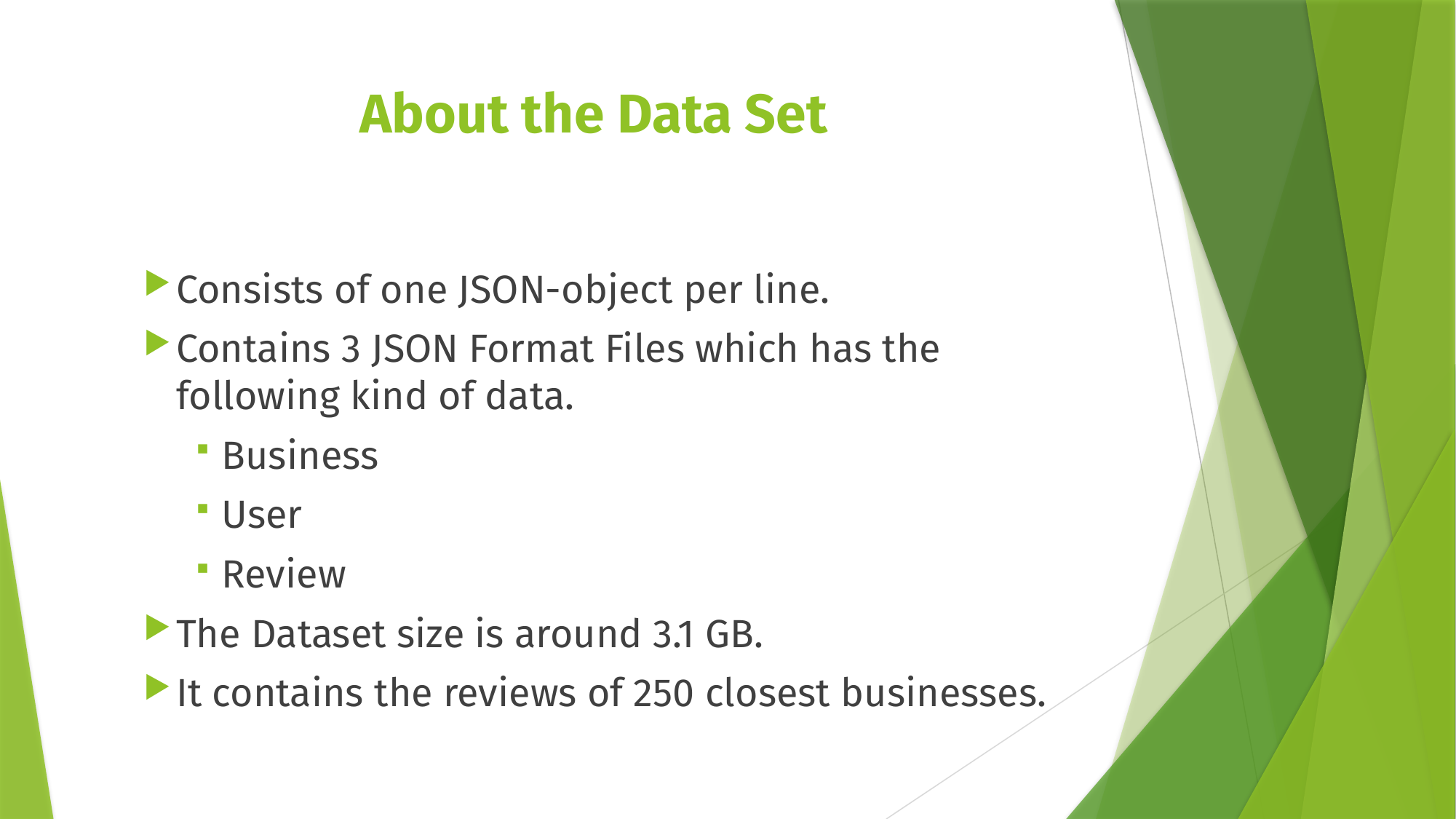

# About the Data Set
Consists of one JSON-object per line.
Contains 3 JSON Format Files which has the following kind of data.
Business
User
Review
The Dataset size is around 3.1 GB.
It contains the reviews of 250 closest businesses.